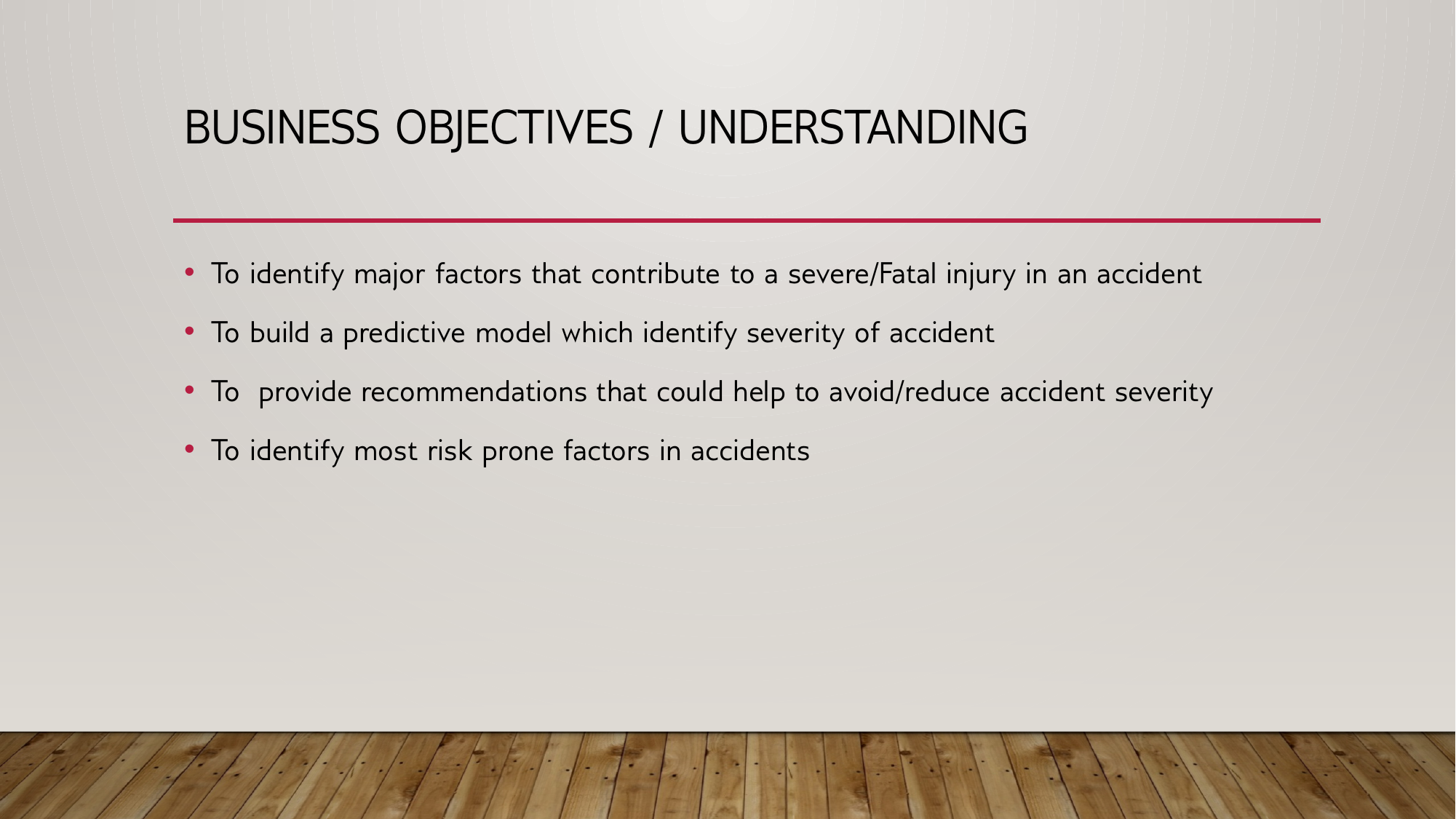

# Business objectives / understanding
To identify major factors that contribute to a severe/Fatal injury in an accident
To build a predictive model which identify severity of accident
To  provide recommendations that could help to avoid/reduce accident severity
To identify most risk prone factors in accidents